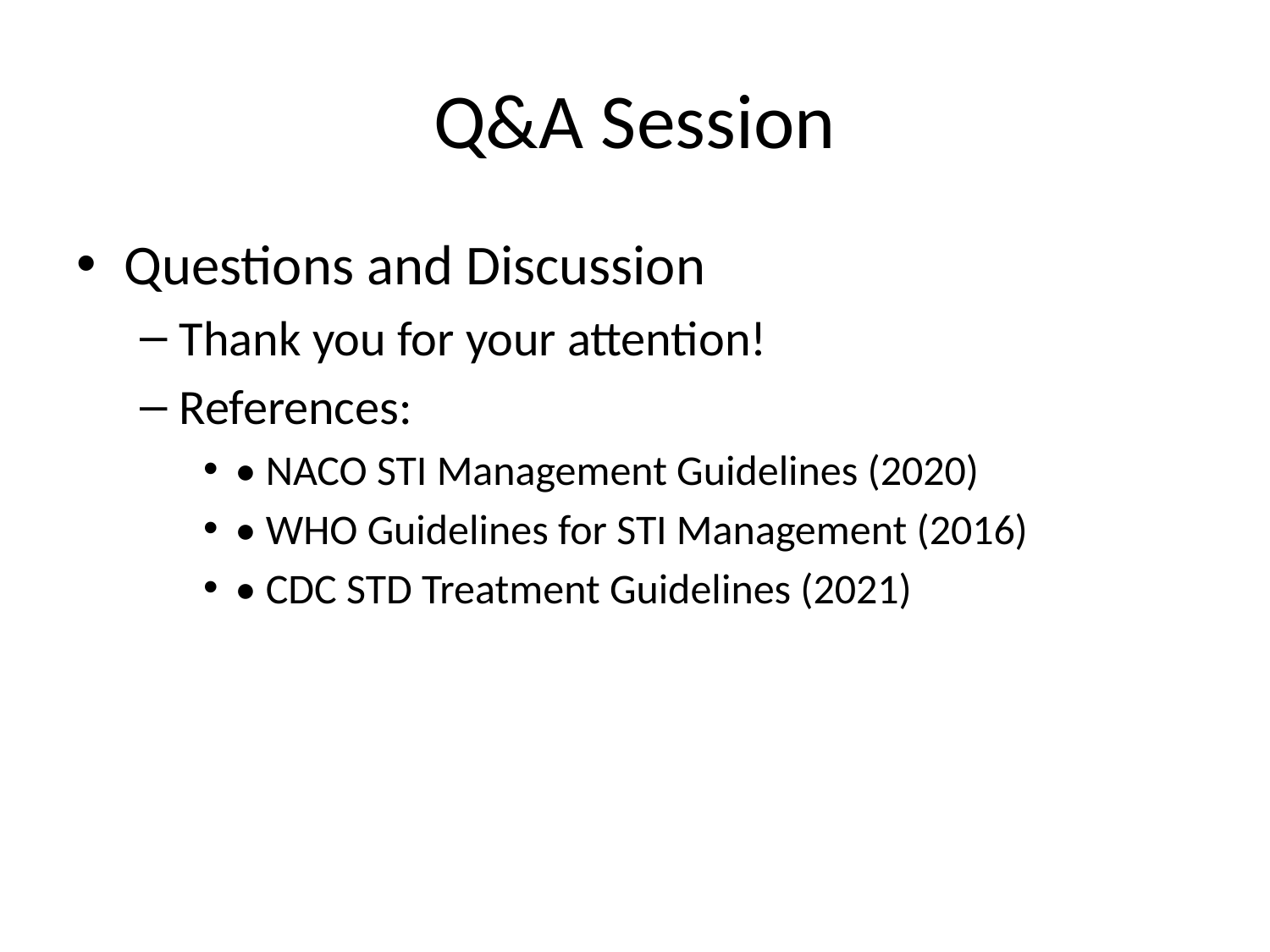

# Q&A Session
Questions and Discussion
Thank you for your attention!
References:
• NACO STI Management Guidelines (2020)
• WHO Guidelines for STI Management (2016)
• CDC STD Treatment Guidelines (2021)